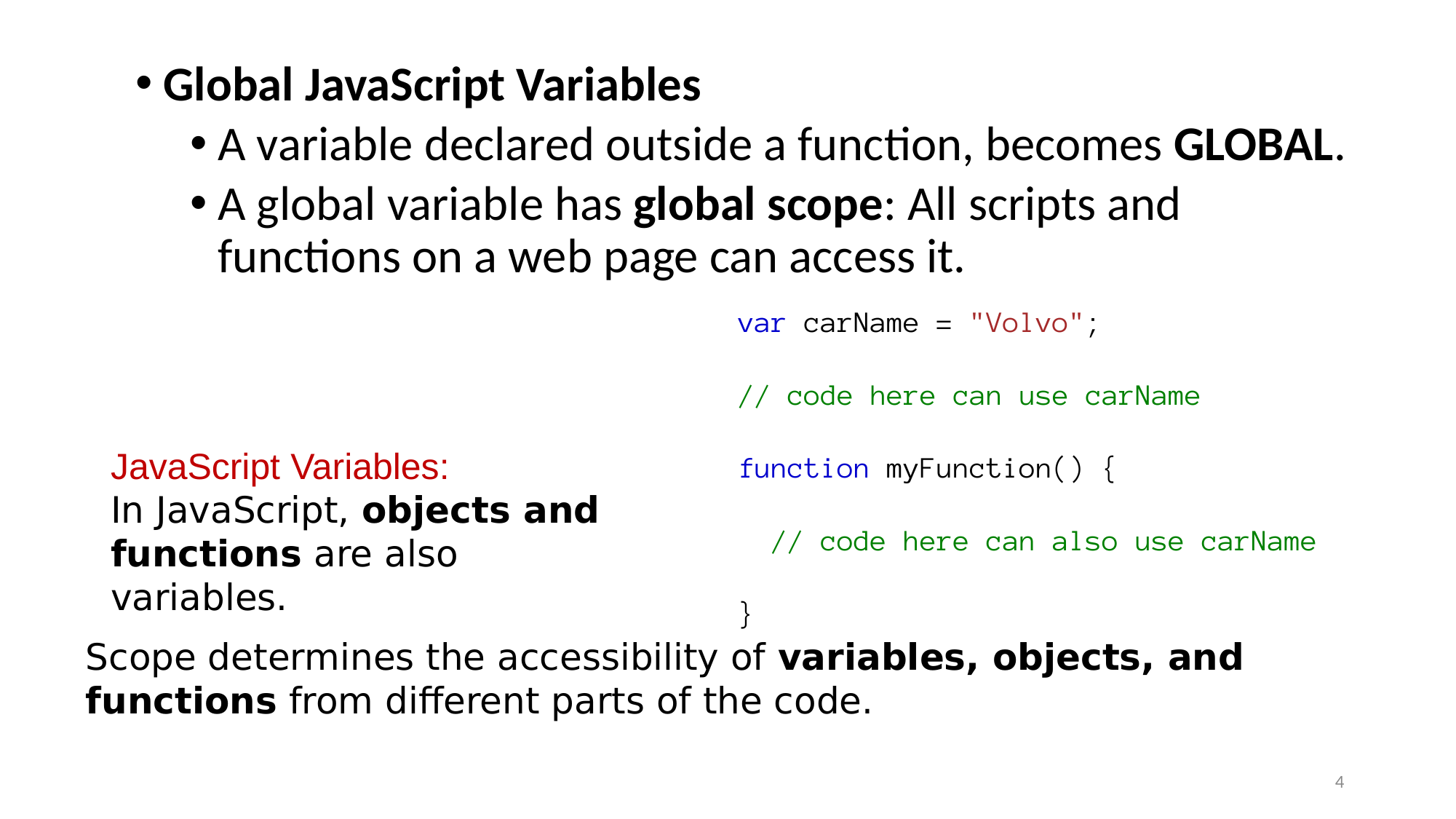

#
Global JavaScript Variables
A variable declared outside a function, becomes GLOBAL.
A global variable has global scope: All scripts and functions on a web page can access it.

var carName = "Volvo";
// code here can use carName
function myFunction() {
  // code here can also use carName 
}
JavaScript Variables:
In JavaScript, objects and functions are also variables.
Scope determines the accessibility of variables, objects, and functions from different parts of the code.
4